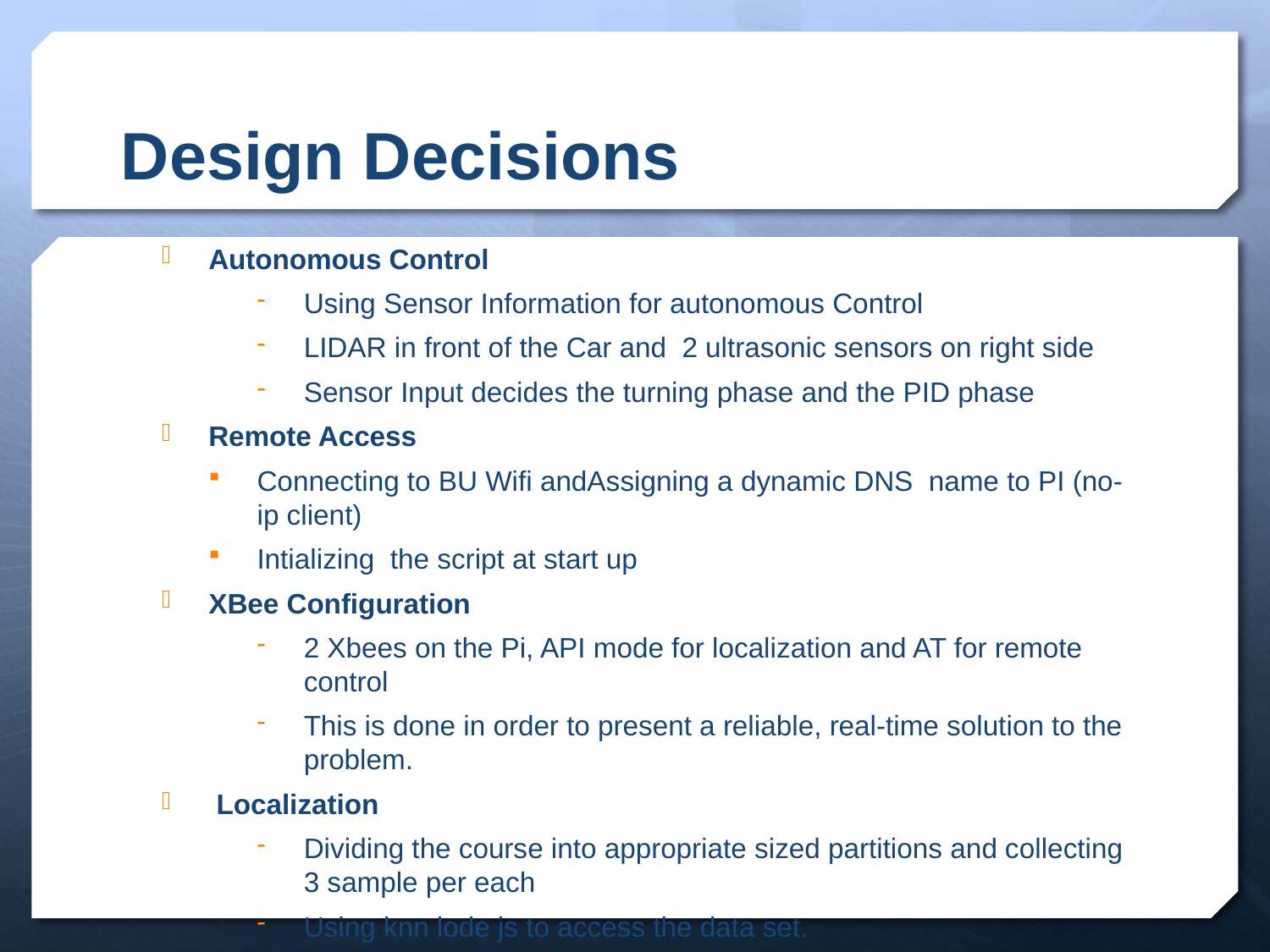

# Design Decisions
Autonomous Control
Using Sensor Information for autonomous Control
LIDAR in front of the Car and  2 ultrasonic sensors on right side
Sensor Input decides the turning phase and the PID phase
Remote Access
Connecting to BU Wifi andAssigning a dynamic DNS  name to PI (no-ip client)
Intializing  the script at start up
XBee Configuration
2 Xbees on the Pi, API mode for localization and AT for remote control
This is done in order to present a reliable, real-time solution to the problem.
 Localization
Dividing the course into appropriate sized partitions and collecting 3 sample per each
Using knn lode js to access the data set.